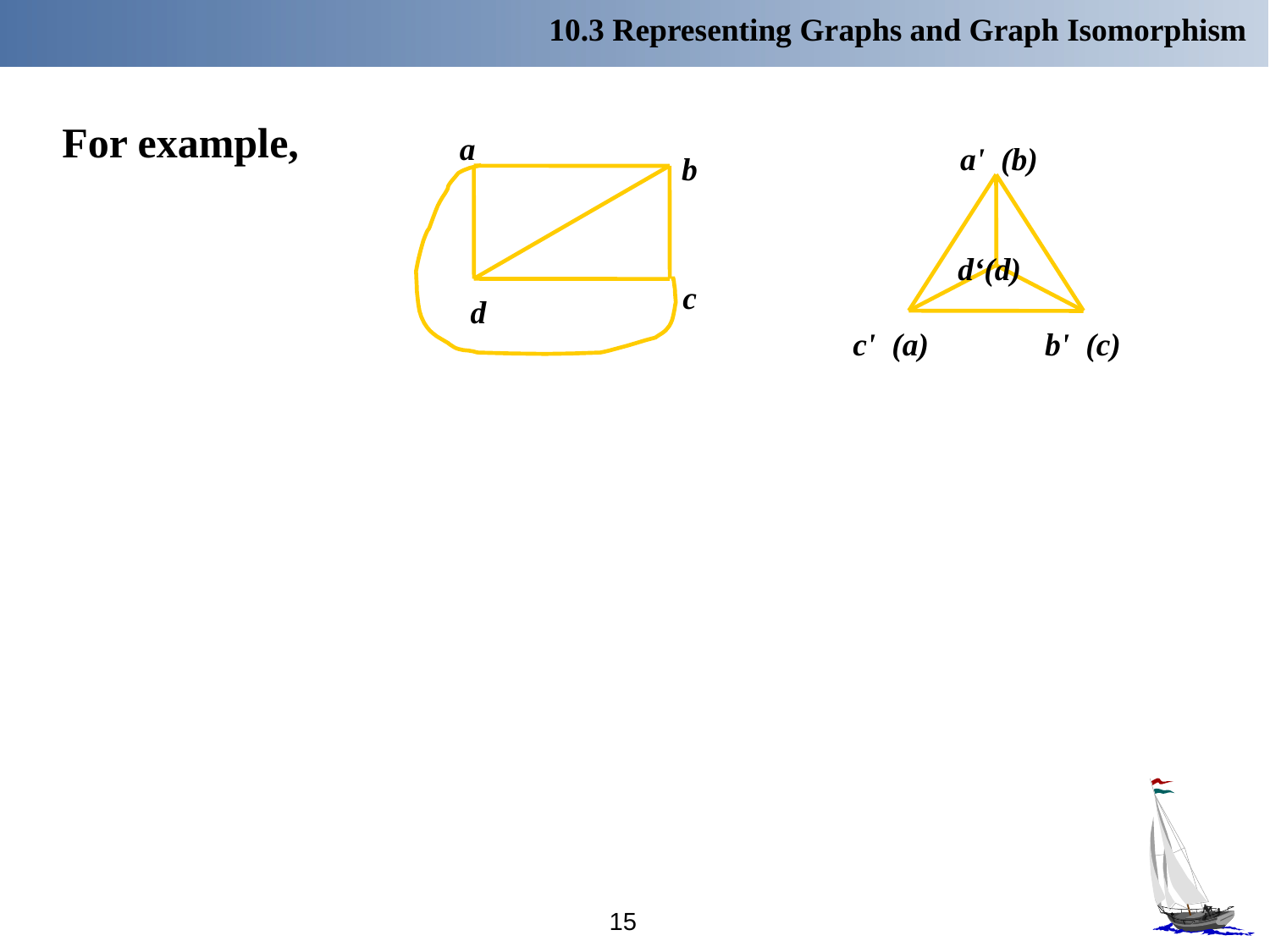

10.3 Representing Graphs and Graph Isomorphism
For example,
a

b

c

d
a'  (b)

d‘(d)

c'  (a)
b'  (c)
15